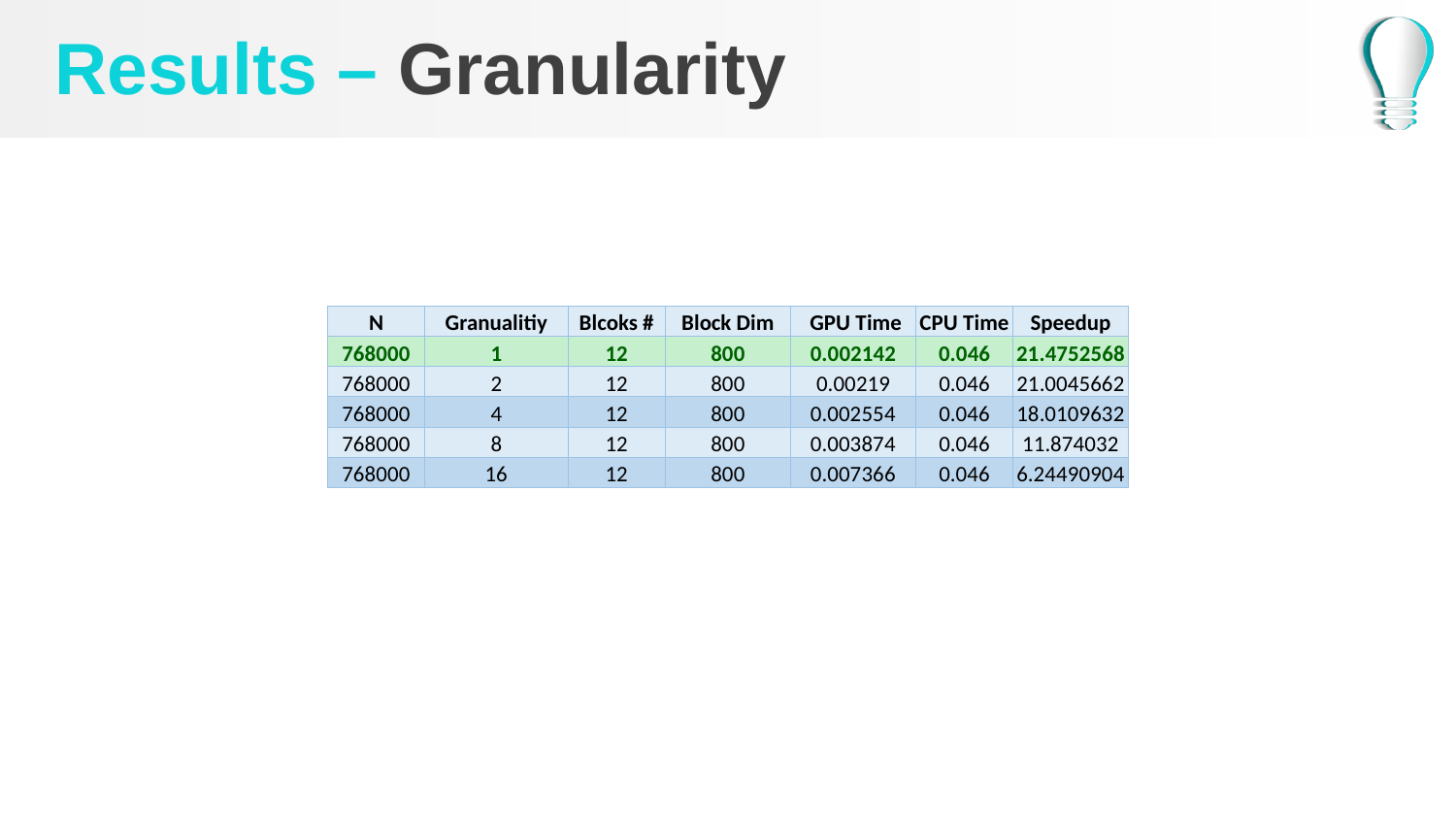

# Results – Granularity

| N | Granualitiy | Blcoks # | Block Dim | GPU Time | CPU Time | Speedup |
| --- | --- | --- | --- | --- | --- | --- |
| 768000 | 1 | 12 | 800 | 0.002142 | 0.046 | 21.4752568 |
| 768000 | 2 | 12 | 800 | 0.00219 | 0.046 | 21.0045662 |
| 768000 | 4 | 12 | 800 | 0.002554 | 0.046 | 18.0109632 |
| 768000 | 8 | 12 | 800 | 0.003874 | 0.046 | 11.874032 |
| 768000 | 16 | 12 | 800 | 0.007366 | 0.046 | 6.24490904 |